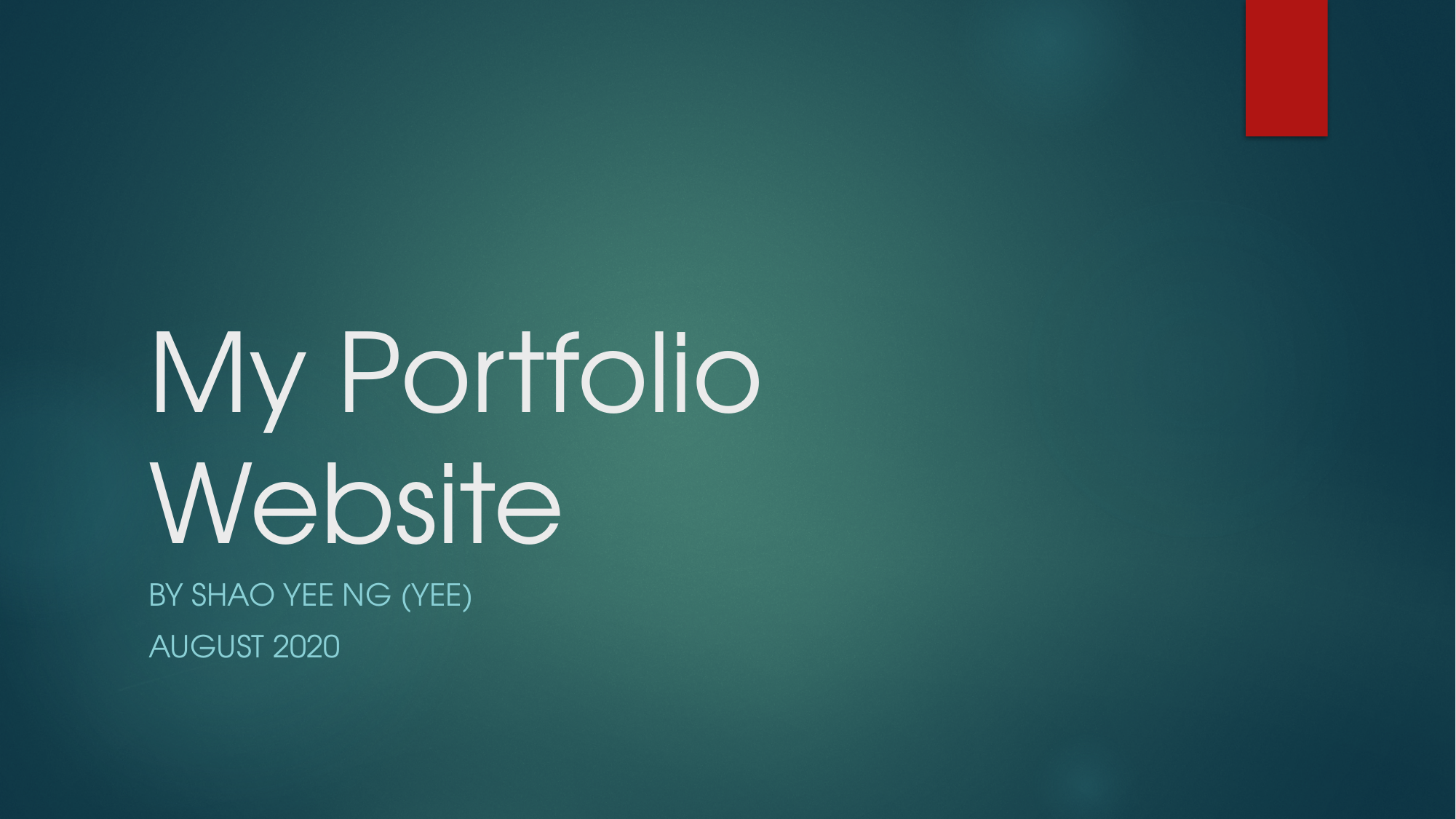

# My Portfolio Website
by shao yee ng (yee)
August 2020